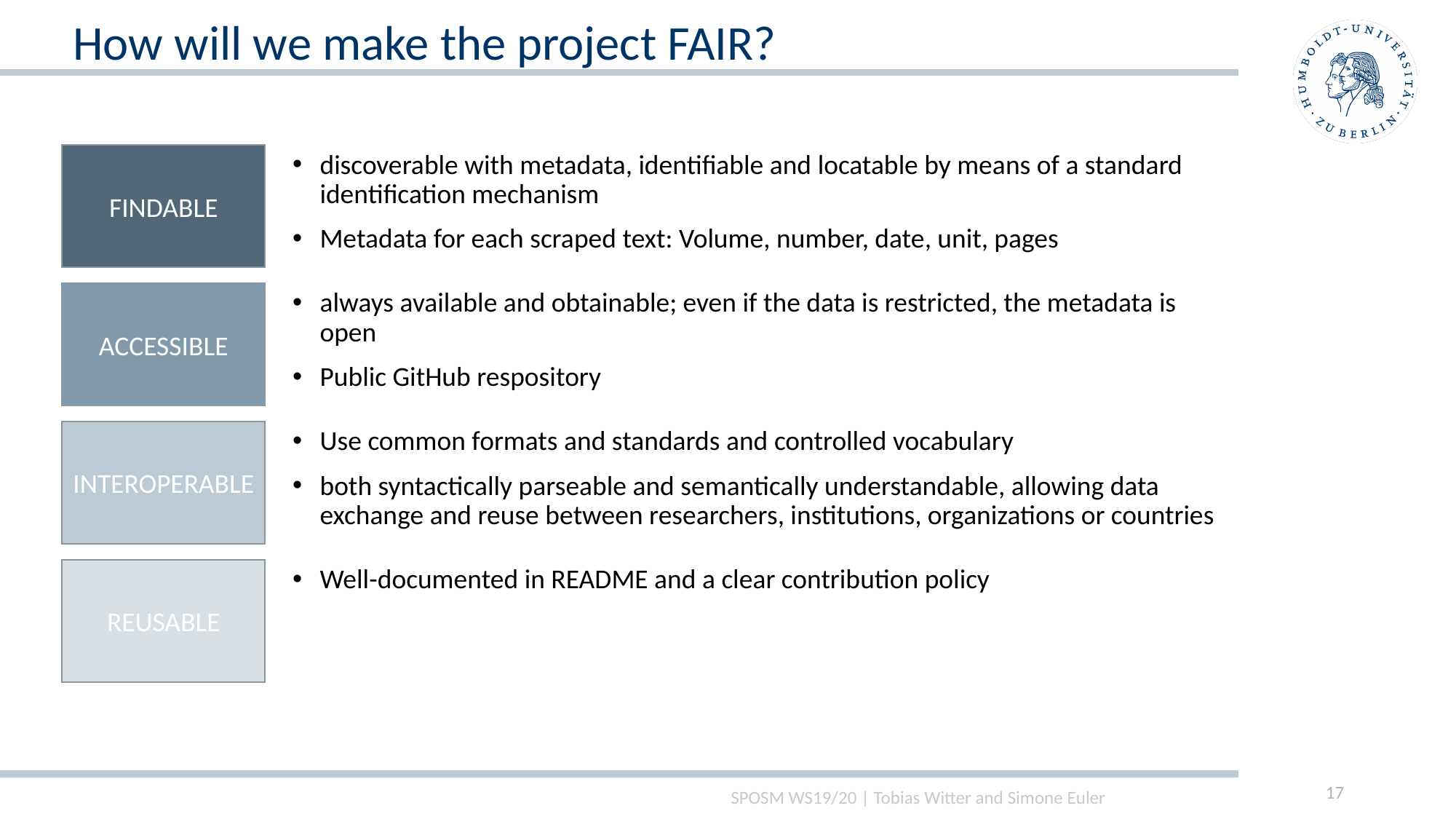

How will we make the project FAIR?
discoverable with metadata, identifiable and locatable by means of a standard identification mechanism
Metadata for each scraped text: Volume, number, date, unit, pages
FINDABLE
always available and obtainable; even if the data is restricted, the metadata is open
Public GitHub respository
ACCESSIBLE
Use common formats and standards and controlled vocabulary
both syntactically parseable and semantically understandable, allowing data exchange and reuse between researchers, institutions, organizations or countries
INTEROPERABLE
Well-documented in README and a clear contribution policy
REUSABLE
17
SPOSM WS19/20 | Tobias Witter and Simone Euler